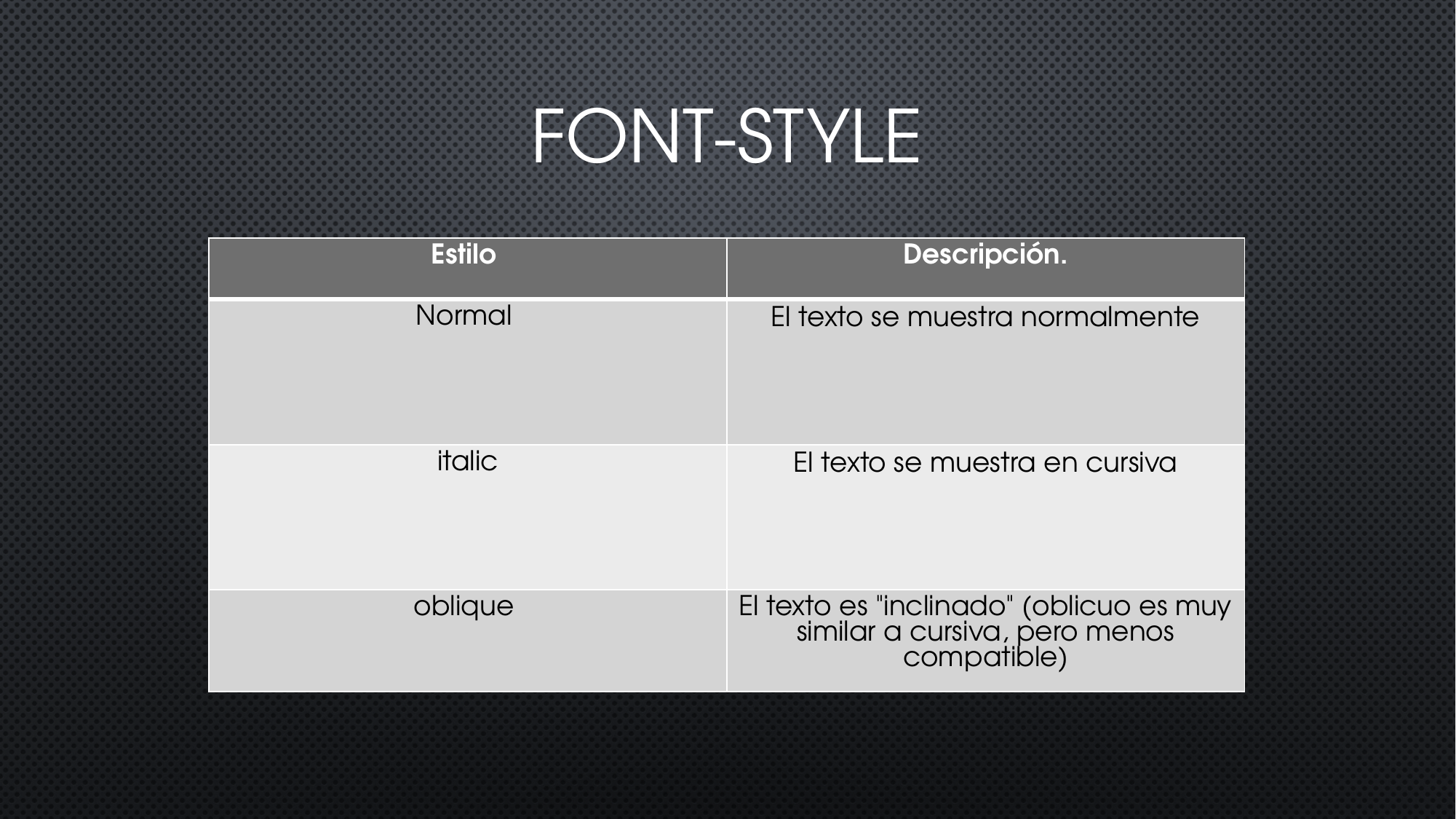

# font-Style
| Estilo | Descripción. |
| --- | --- |
| Normal | El texto se muestra normalmente |
| italic | El texto se muestra en cursiva |
| oblique | El texto es "inclinado" (oblicuo es muy similar a cursiva, pero menos compatible) |